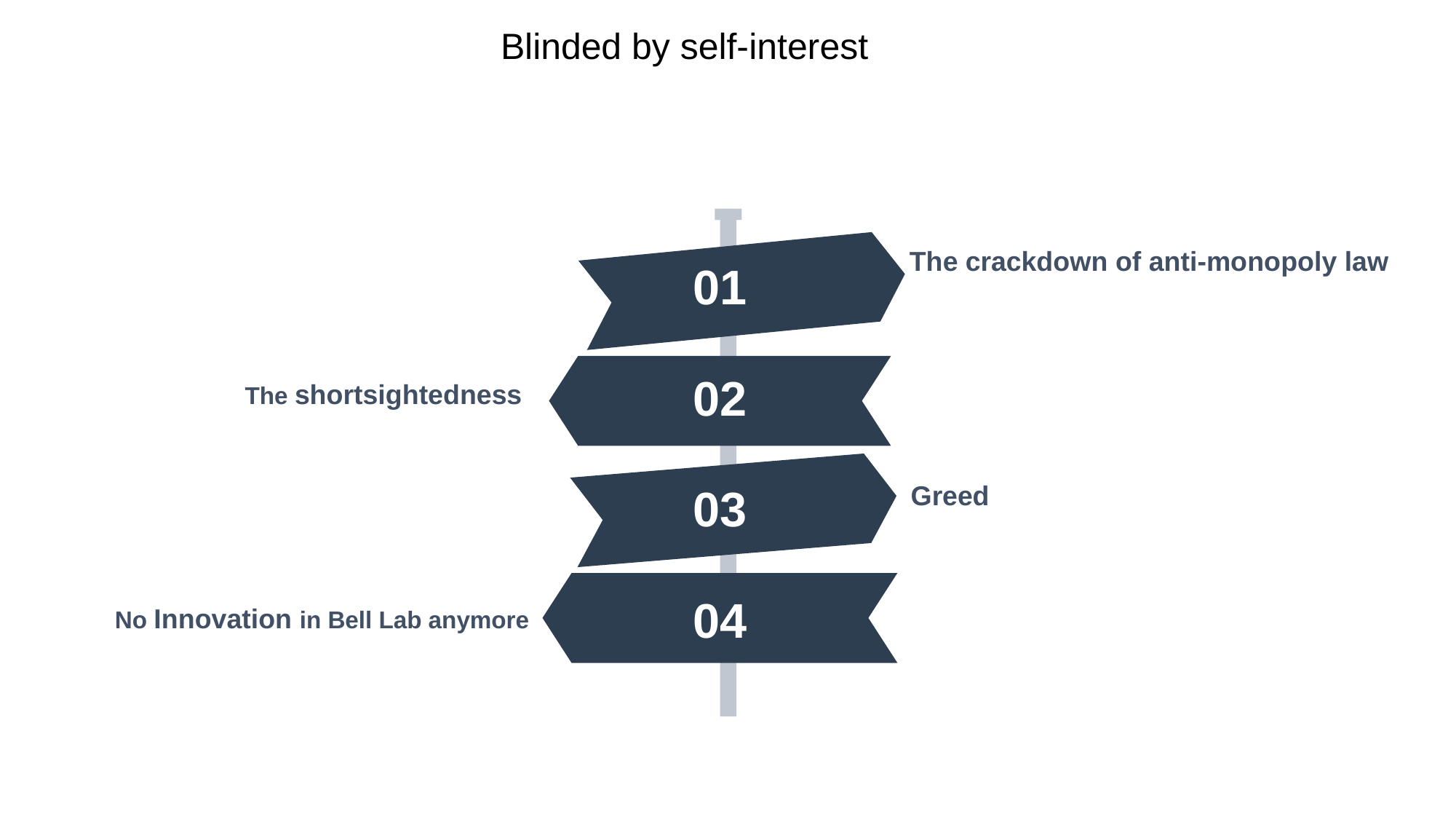

Blinded by self-interest

The crackdown of anti-monopoly law

01

02
The shortsightedness

03
Greed

04
No Innovation in Bell Lab anymore